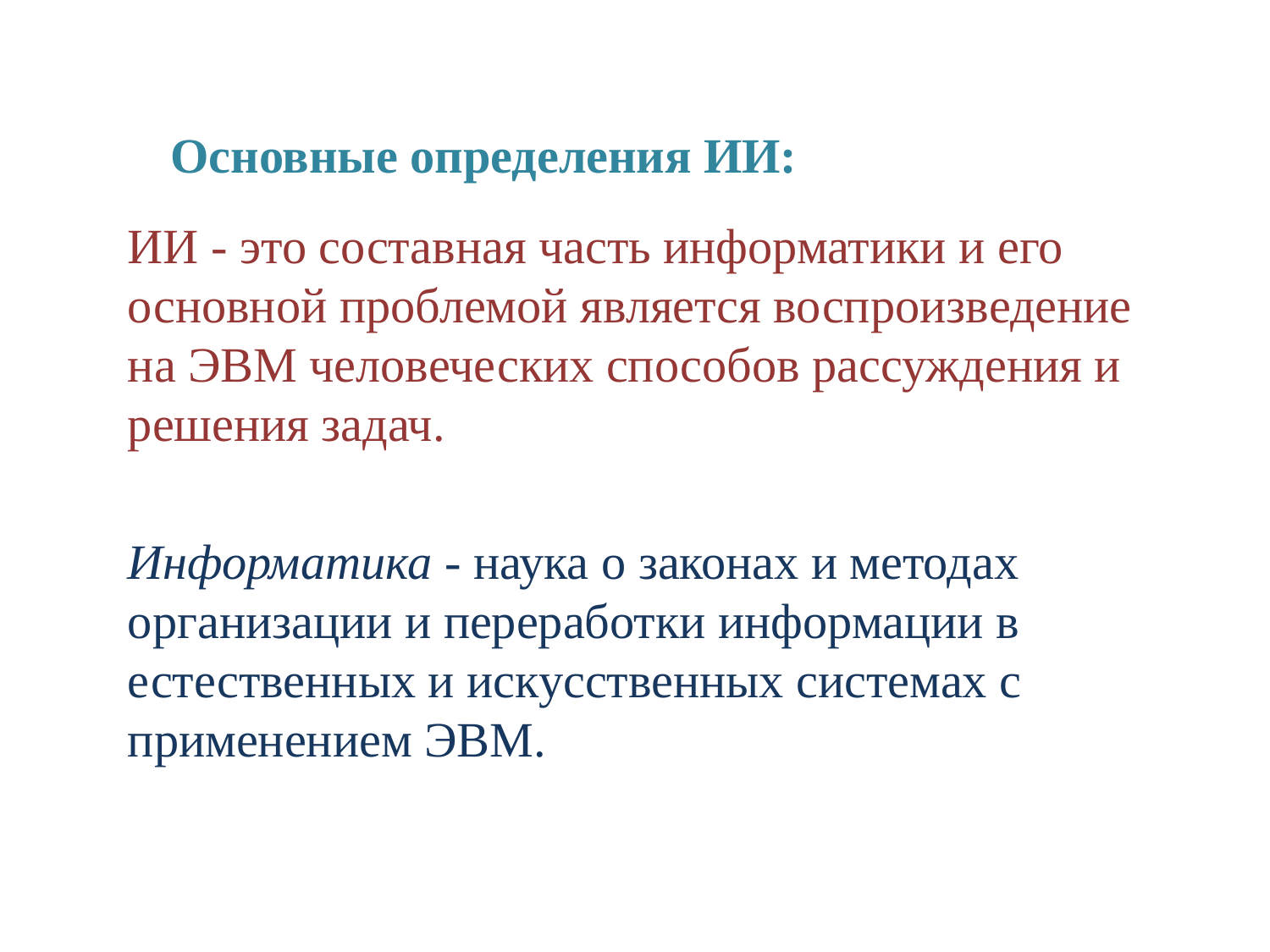

# Основные определения ИИ:
ИИ - это составная часть информатики и его основной проблемой является воспроизведение на ЭВМ человеческих способов рассуждения и решения задач.

Информатика - наука о законах и методах организации и переработки информации в естественных и искусственных системах с применением ЭВМ.